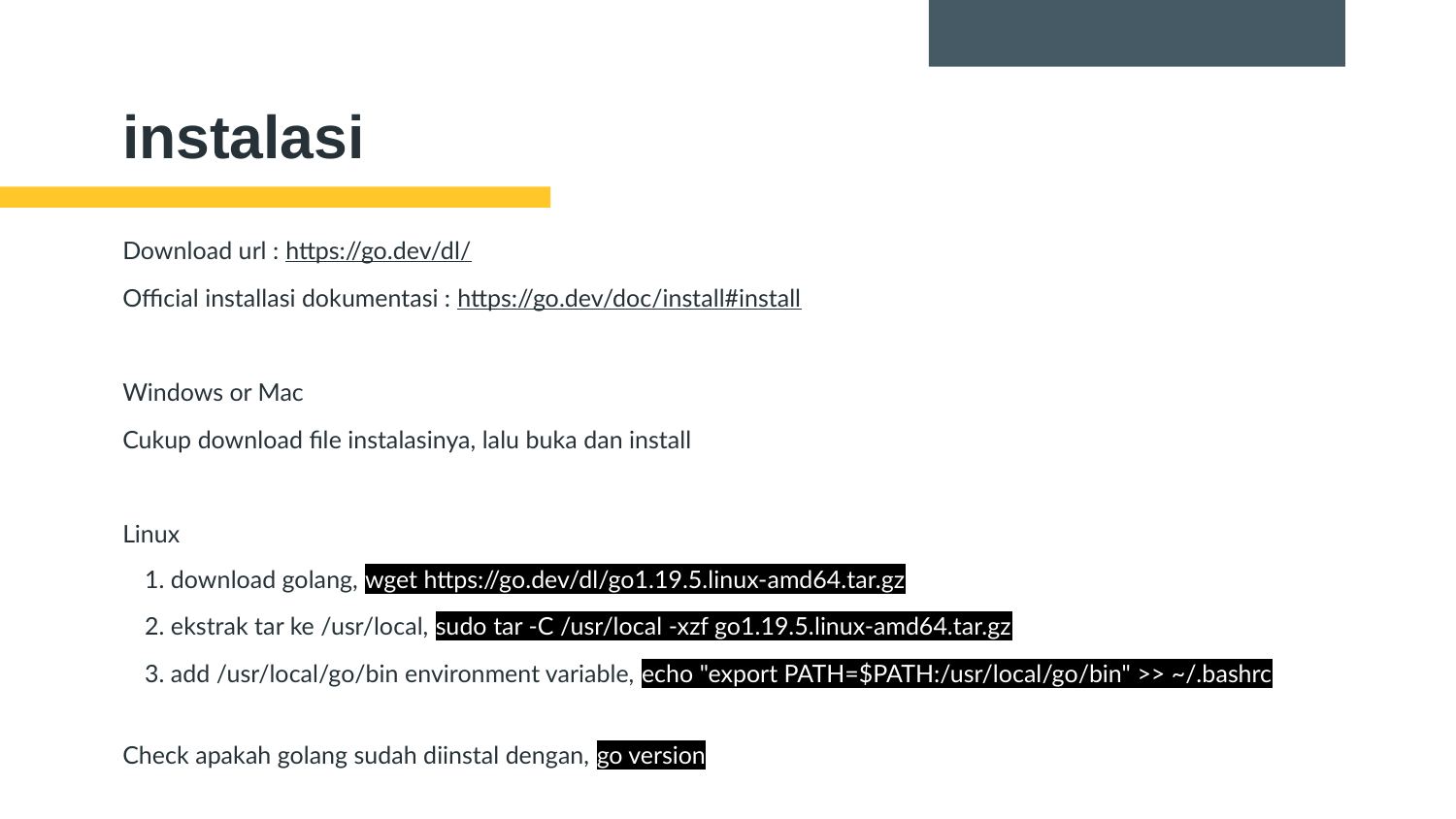

# instalasi

Download url : https://go.dev/dl/
Official installasi dokumentasi : https://go.dev/doc/install#install

Windows or Mac
Cukup download file instalasinya, lalu buka dan install

Linux
1. download golang, wget https://go.dev/dl/go1.19.5.linux-amd64.tar.gz
2. ekstrak tar ke /usr/local, sudo tar -C /usr/local -xzf go1.19.5.linux-amd64.tar.gz
3. add /usr/local/go/bin environment variable, echo "export PATH=$PATH:/usr/local/go/bin" >> ~/.bashrc
Check apakah golang sudah diinstal dengan, go version